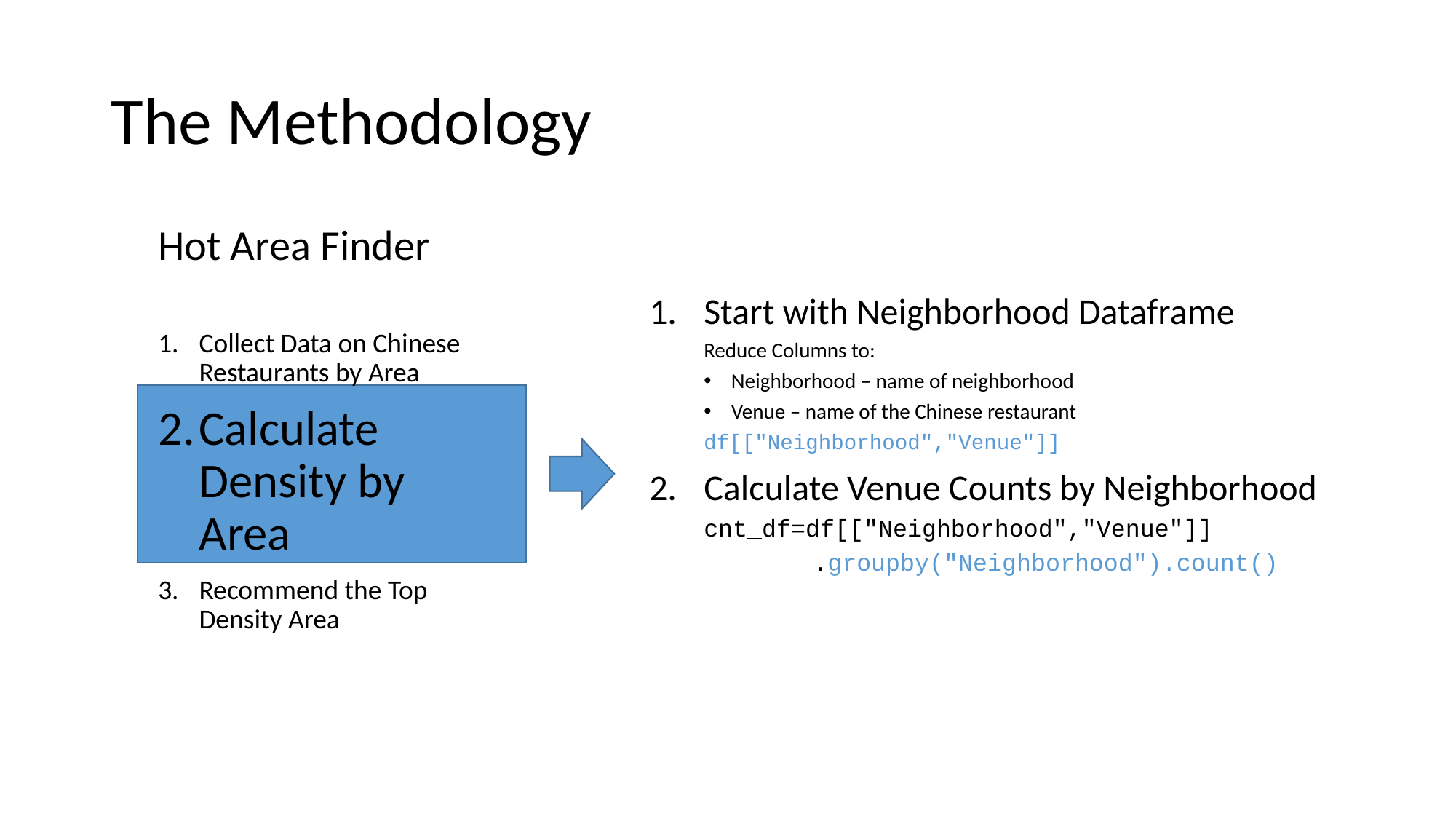

# The Methodology
Hot Area Finder

Collect Data on Chinese Restaurants by Area
Calculate Density by Area
Recommend the Top Density Area

Start with Neighborhood Dataframe
Reduce Columns to:
Neighborhood – name of neighborhood
Venue – name of the Chinese restaurant
df[["Neighborhood","Venue"]]
Calculate Venue Counts by Neighborhood
cnt_df=df[["Neighborhood","Venue"]]
	.groupby("Neighborhood").count()